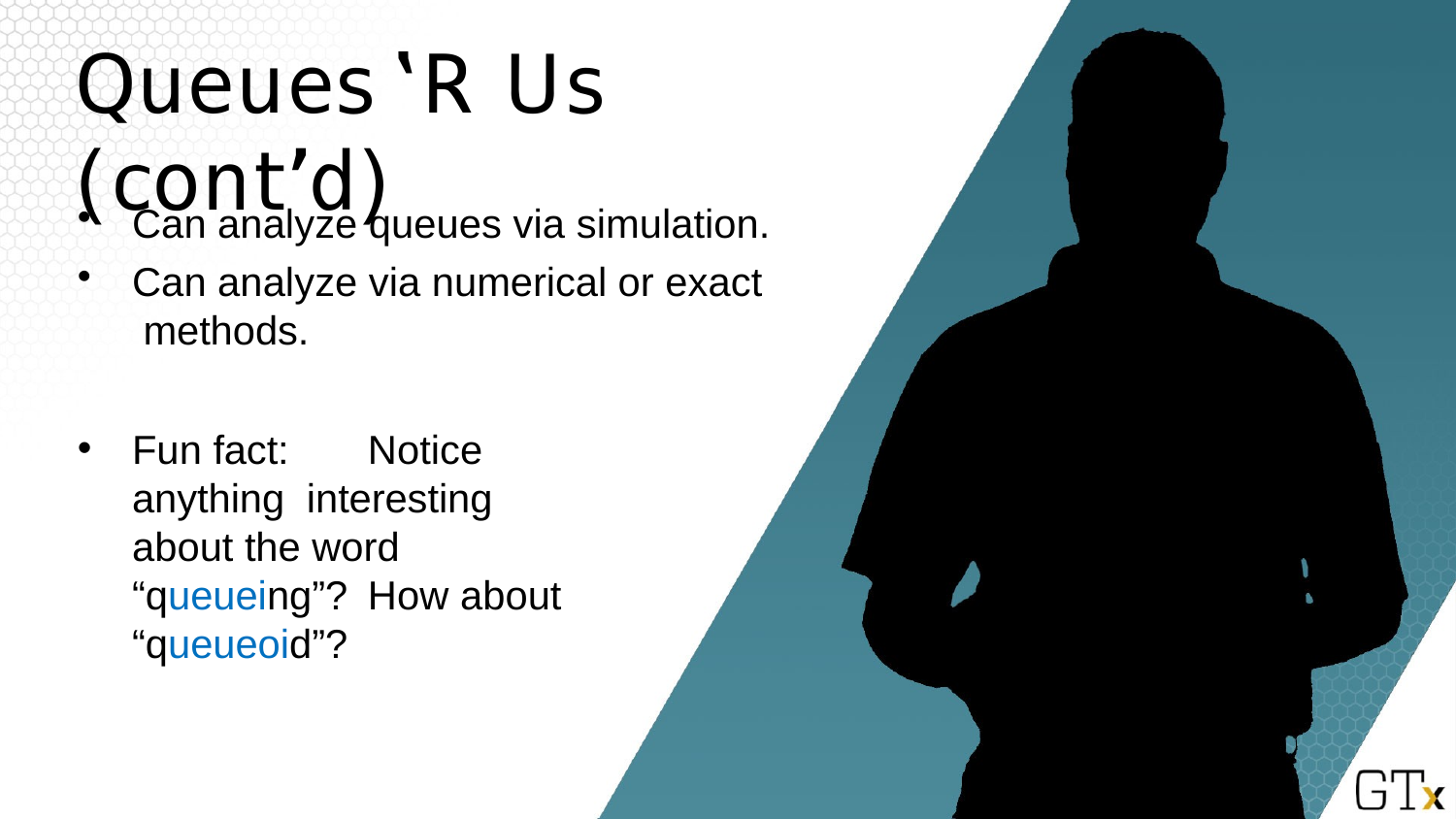

# Queues ‘R Us (cont’d)
Can analyze queues via simulation.
Can analyze via numerical or exact  methods.

Fun fact:	Notice anything  interesting about the word  “queueing”?	How about  “queueoid”?